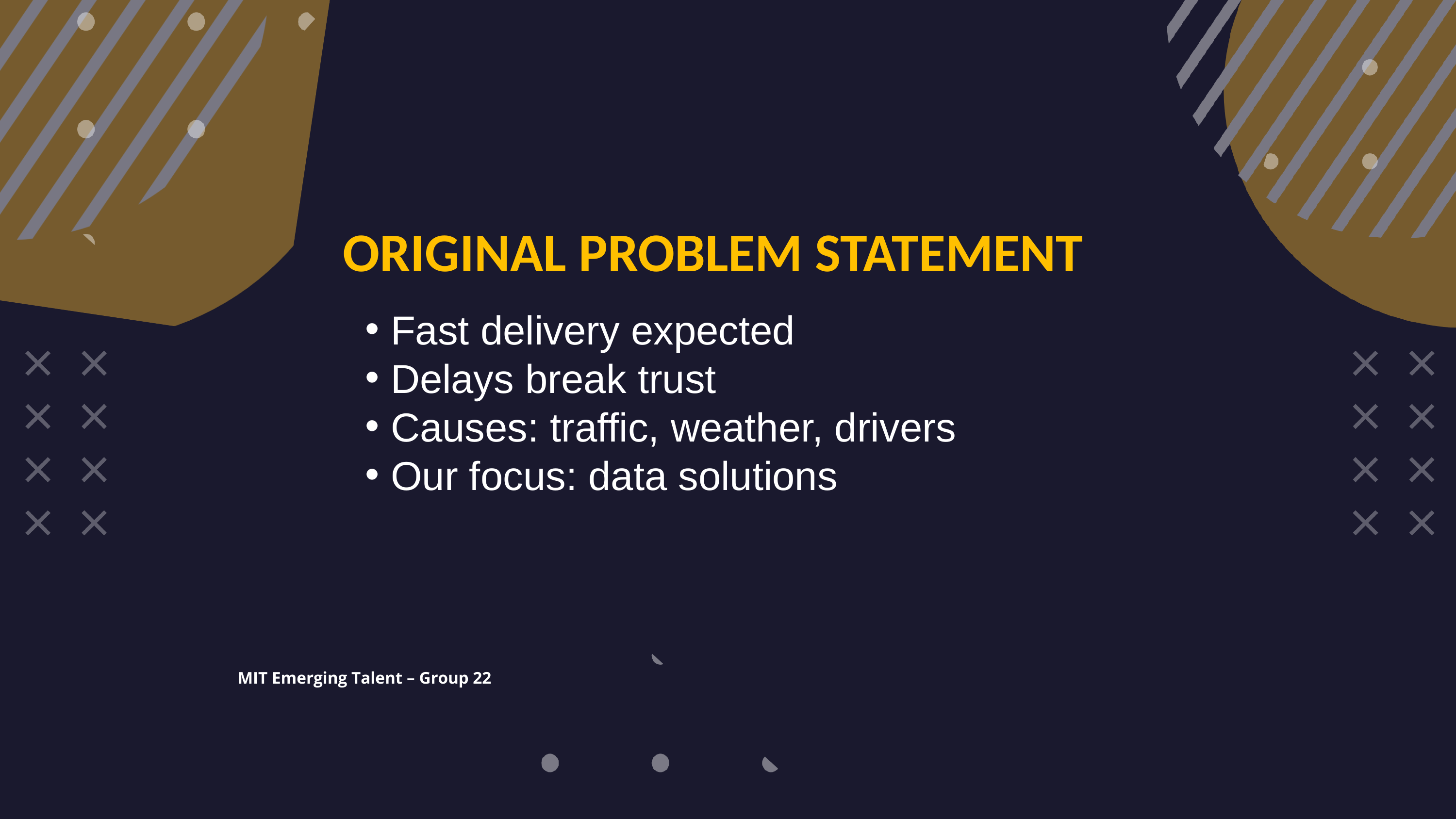

ORIGINAL PROBLEM STATEMENT
 Fast delivery expected
 Delays break trust
 Causes: traffic, weather, drivers
 Our focus: data solutions

MIT Emerging Talent – Group 22